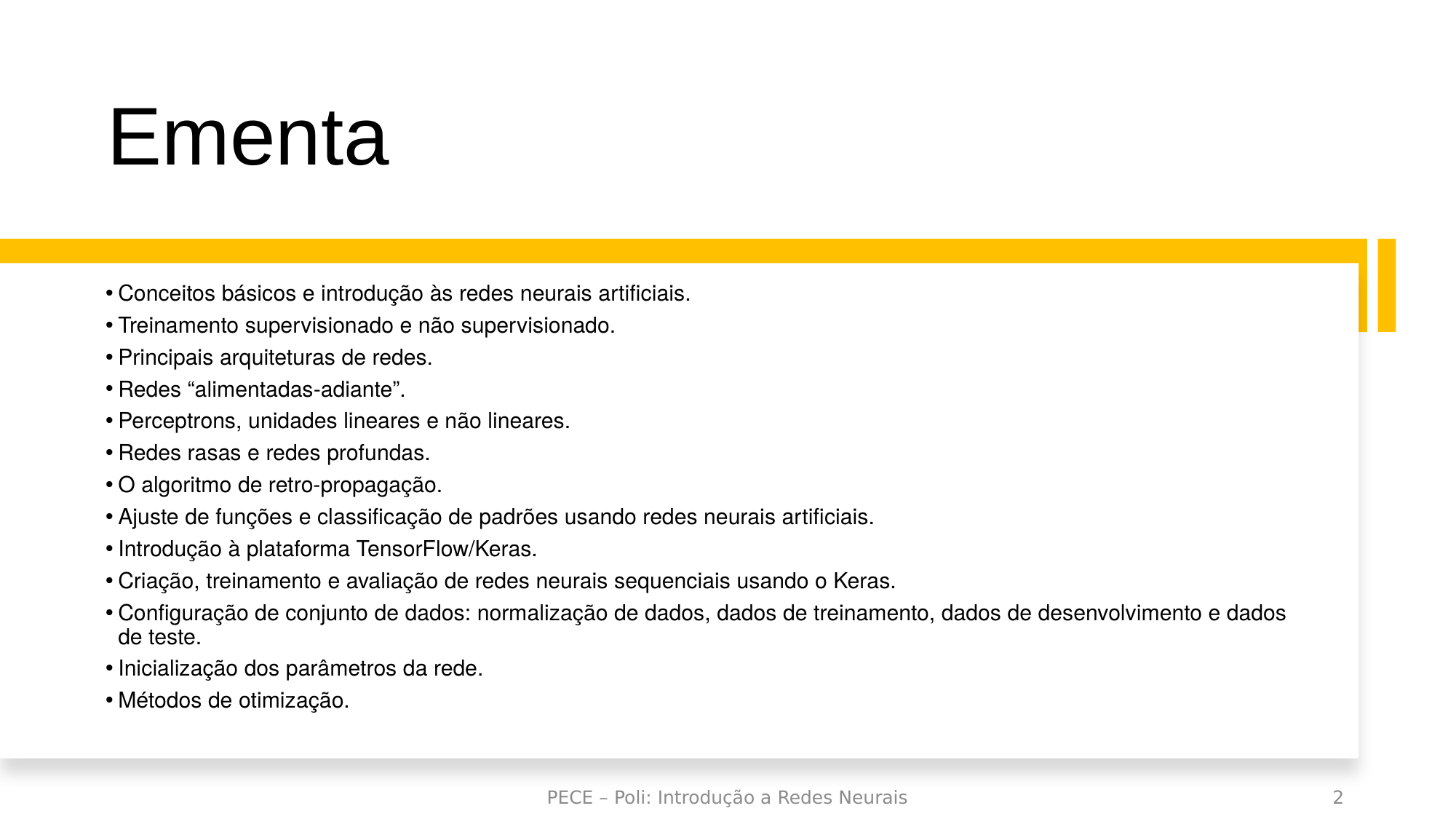

# Ementa

Conceitos básicos e introdução às redes neurais artificiais.
Treinamento supervisionado e não supervisionado.
Principais arquiteturas de redes.
Redes “alimentadas-adiante”.
Perceptrons, unidades lineares e não lineares.
Redes rasas e redes profundas.
O algoritmo de retro-propagação.
Ajuste de funções e classificação de padrões usando redes neurais artificiais.
Introdução à plataforma TensorFlow/Keras.
Criação, treinamento e avaliação de redes neurais sequenciais usando o Keras.
Configuração de conjunto de dados: normalização de dados, dados de treinamento, dados de desenvolvimento e dados de teste.
Inicialização dos parâmetros da rede.
Métodos de otimização.
PECE – Poli: Introdução a Redes Neurais
2